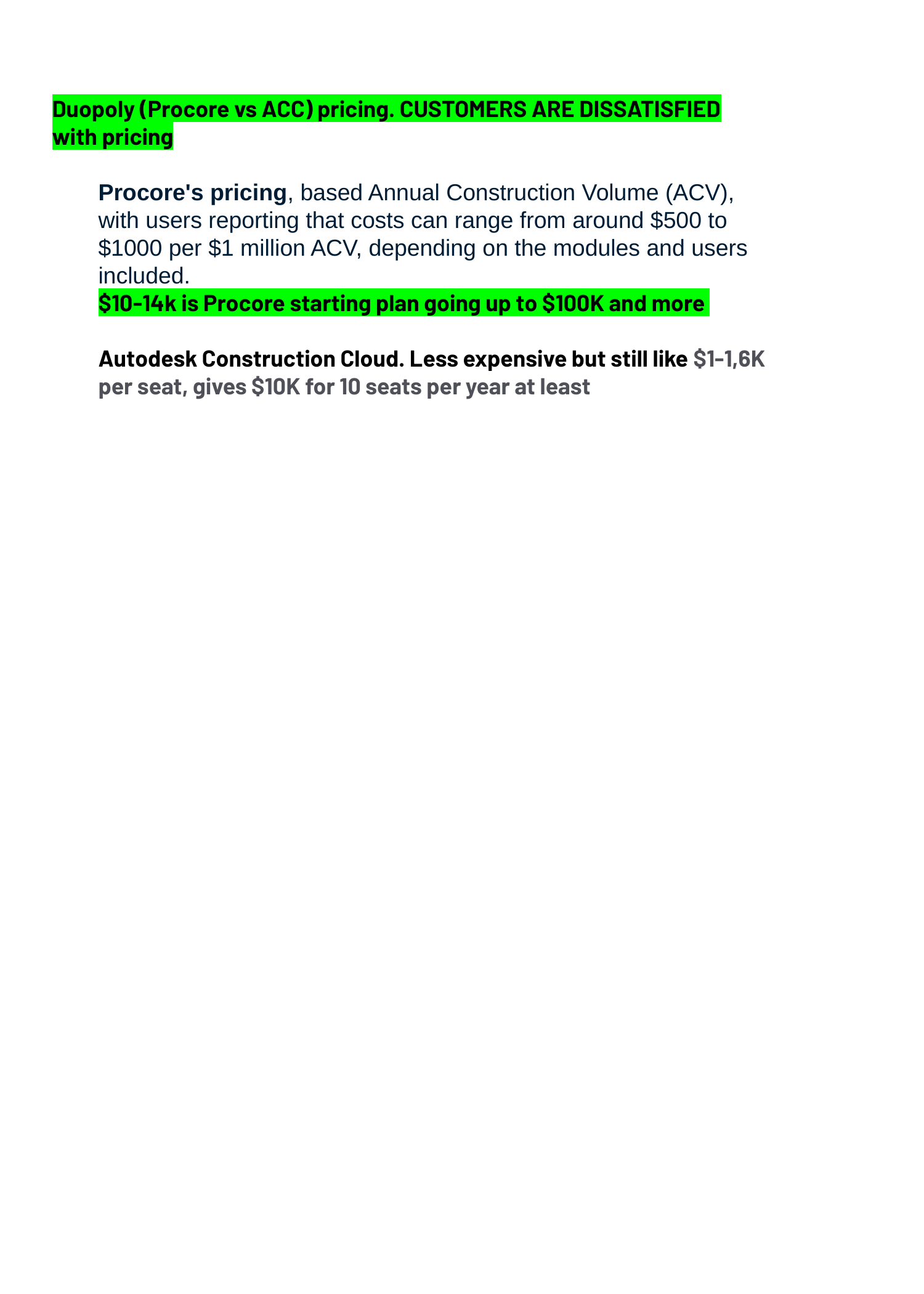

Duopoly (Procore vs ACC) pricing. CUSTOMERS ARE DISSATISFIED with pricing

Procore's pricing, based Annual Construction Volume (ACV), with users reporting that costs can range from around $500 to $1000 per $1 million ACV, depending on the modules and users included.
$10-14k is Procore starting plan going up to $100K and more

Autodesk Construction Cloud. Less expensive but still like $1-1,6K per seat, gives $10K for 10 seats per year at least